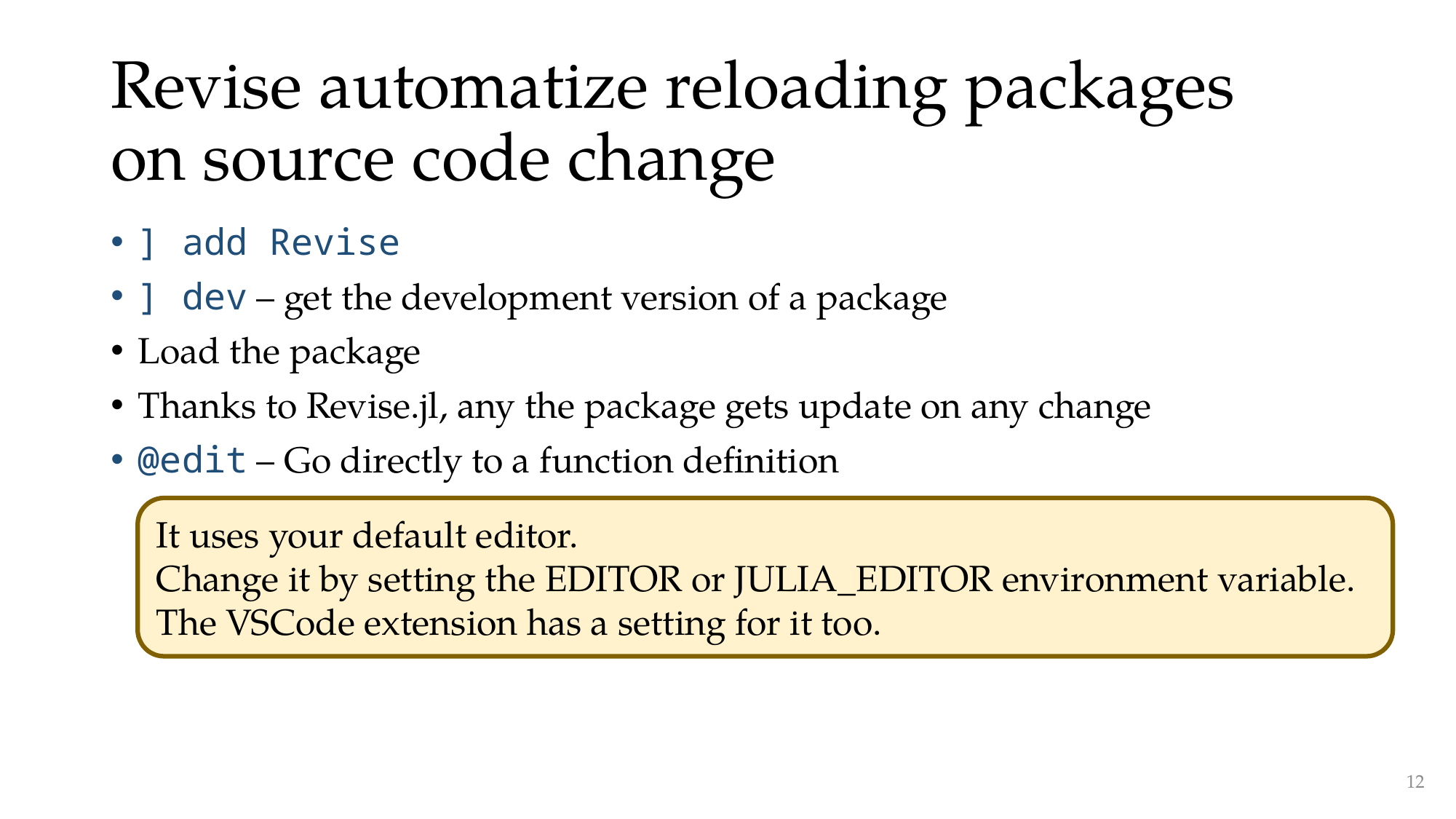

# Revise automatize reloading packages  on source code change
] add Revise
] dev – get the development version of a package
Load the package
Thanks to Revise.jl, any the package gets update on any change
@edit – Go directly to a function definition

It uses your default editor.
Change it by setting the EDITOR or JULIA_EDITOR environment variable.
The VSCode extension has a setting for it too.
12